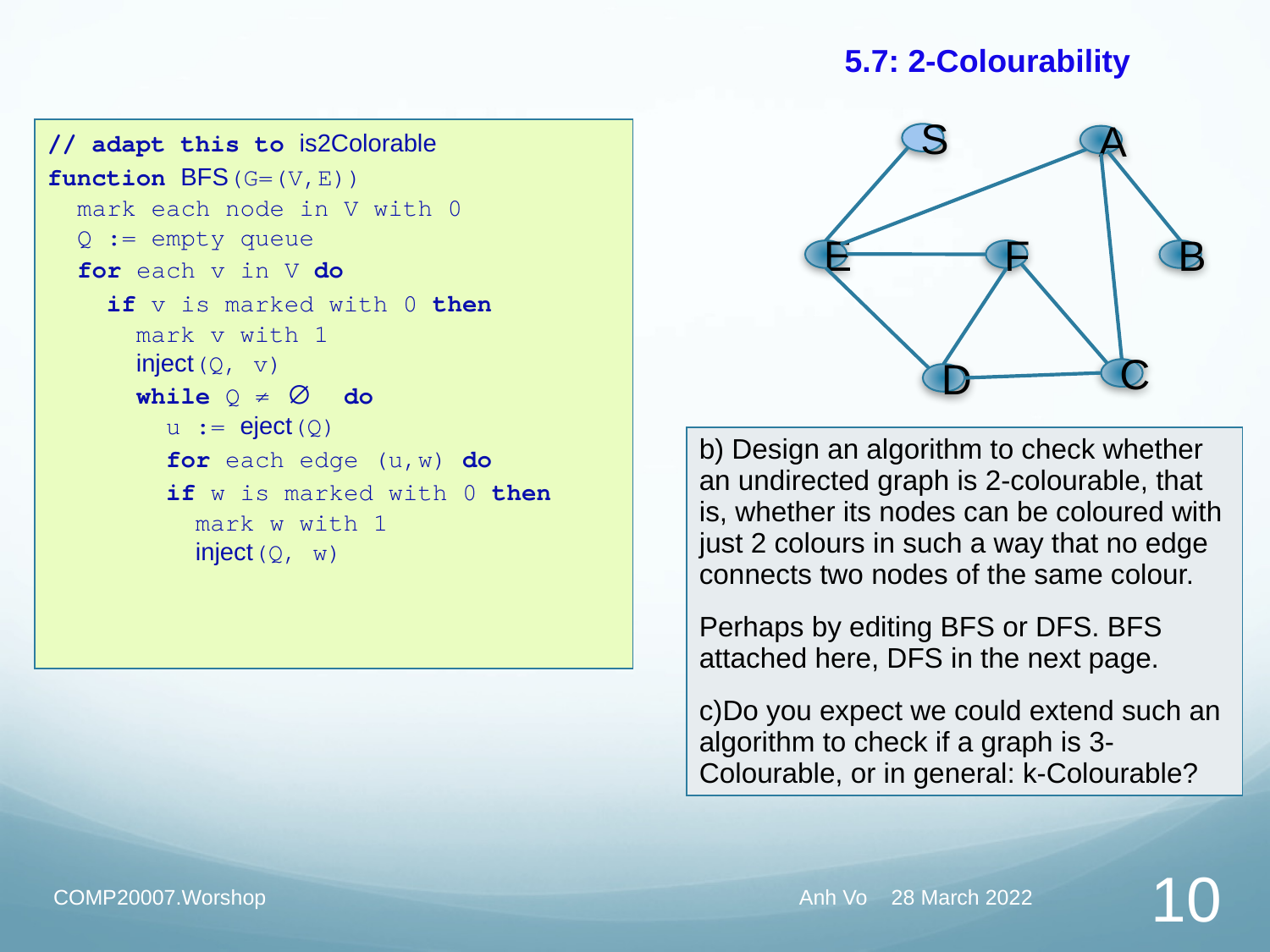

# 5.7: 2-Colourability
| // adapt this to is2Colorable function BFS(G=(V,E)) mark each node in V with 0 Q := empty queue for each v in V do if v is marked with 0 then mark v with 1 inject(Q, v) while Q ≠ ∅ do u := eject(Q) for each edge (u,w) do if w is marked with 0 then mark w with 1 inject(Q, w) |
| --- |
S
A
E
F
B
C
D

| b) Design an algorithm to check whether an undirected graph is 2-colourable, that is, whether its nodes can be coloured with just 2 colours in such a way that no edge connects two nodes of the same colour. Perhaps by editing BFS or DFS. BFS attached here, DFS in the next page. c)Do you expect we could extend such an algorithm to check if a graph is 3-Colourable, or in general: k-Colourable? |
| --- |
COMP20007.Worshop
Anh Vo    28 March 2022
10